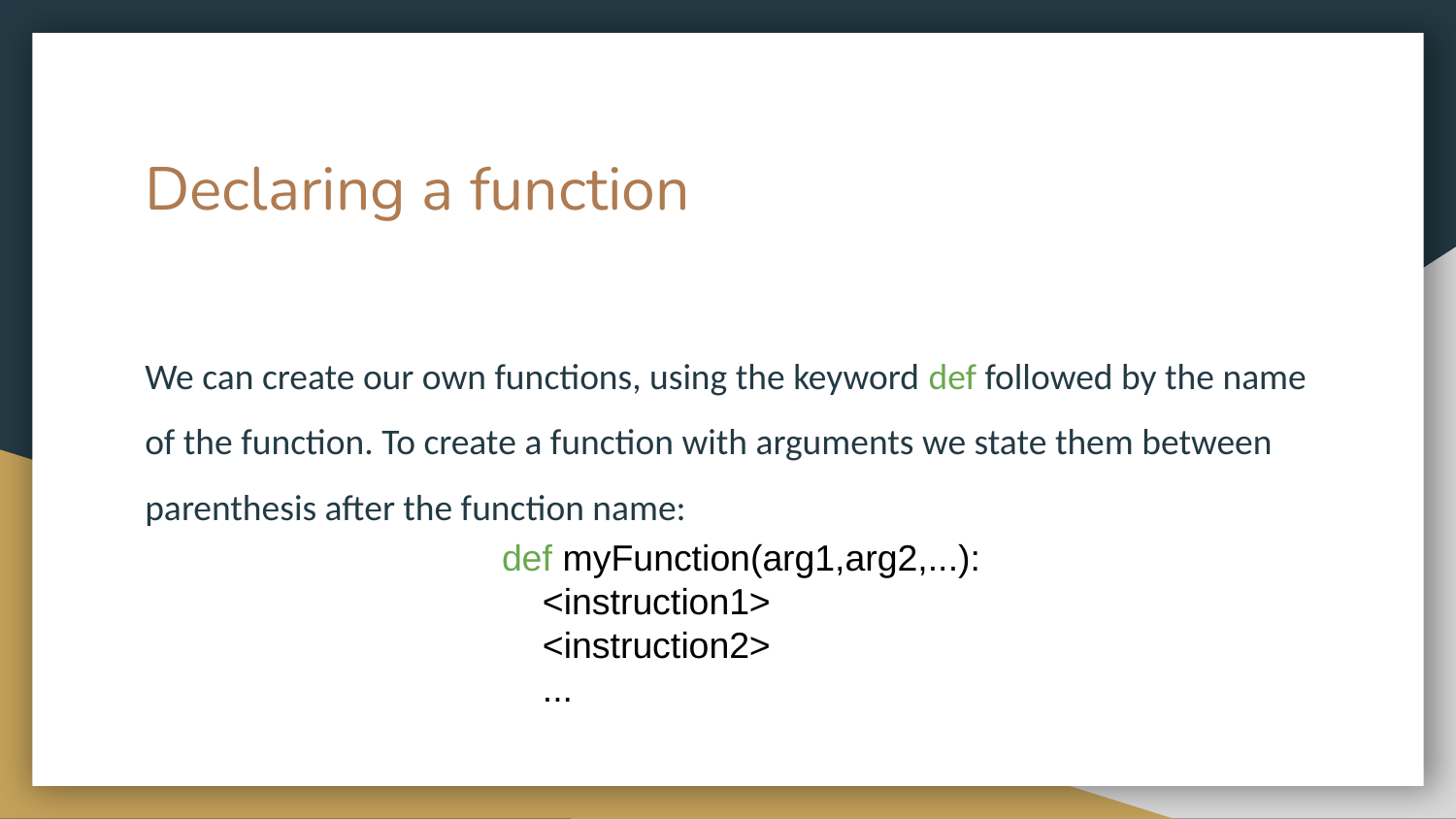

# Declaring a function
We can create our own functions, using the keyword def followed by the name of the function. To create a function with arguments we state them between parenthesis after the function name:
def myFunction(arg1,arg2,...):
    <instruction1>
    <instruction2>
    ...